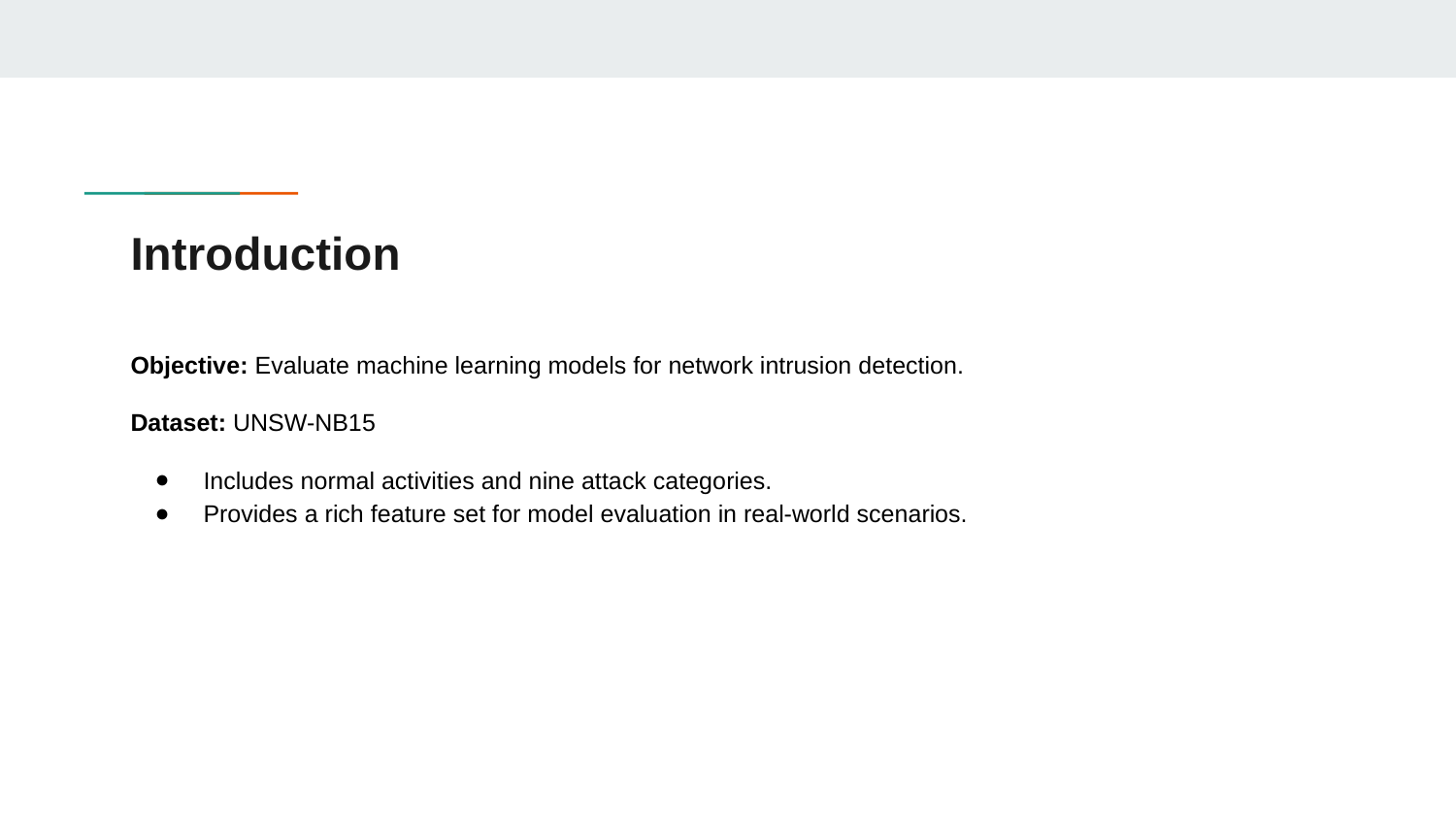

# Introduction
Objective: Evaluate machine learning models for network intrusion detection.
Dataset: UNSW-NB15
Includes normal activities and nine attack categories.
Provides a rich feature set for model evaluation in real-world scenarios.